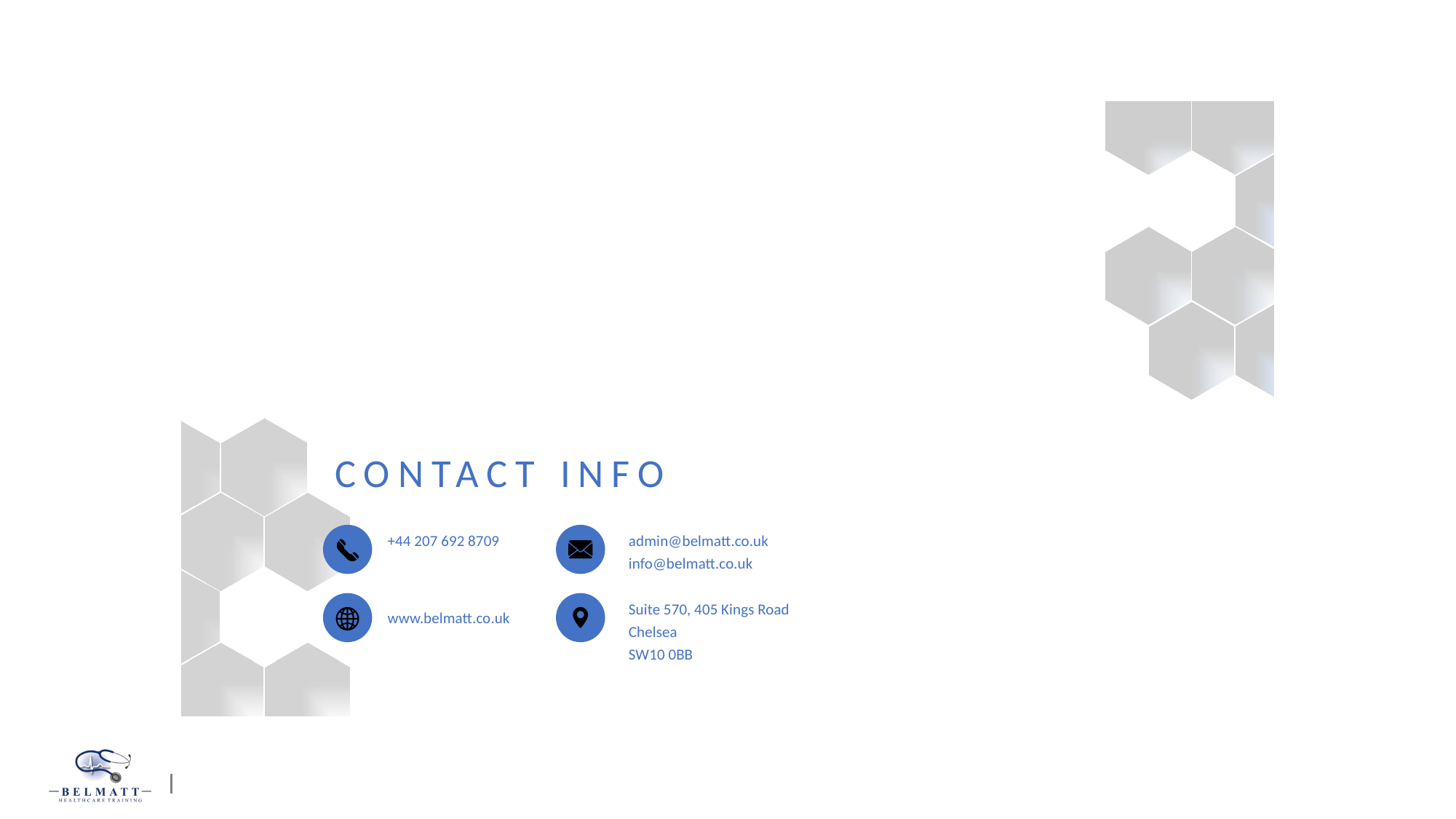

CONTACT INFO
+44 207 692 8709
admin@belmatt.co.uk
info@belmatt.co.uk

Suite 570, 405 Kings Road
Chelsea
SW10 0BB

www.belmatt.co.uk